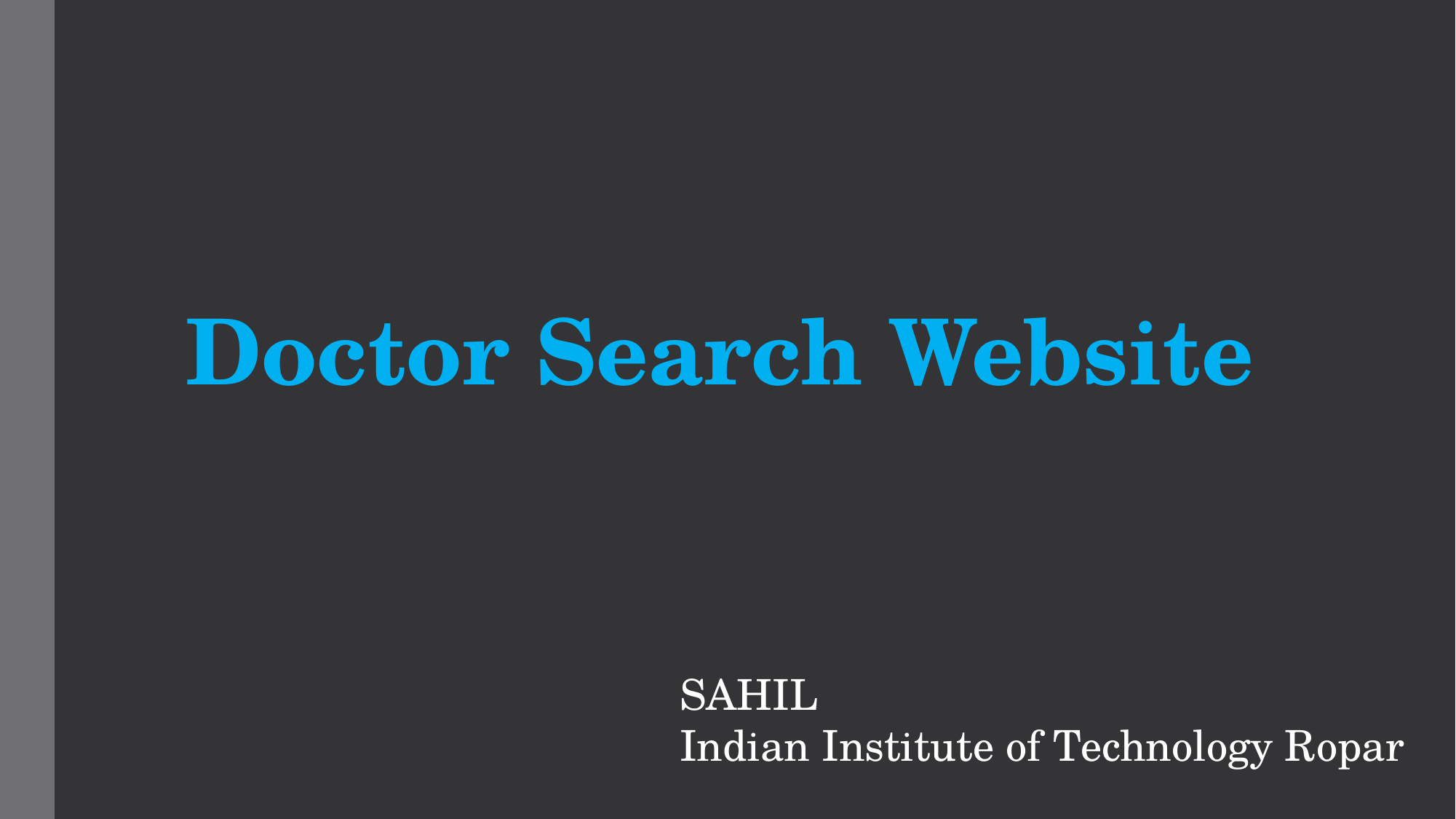

Doctor Search Website
SAHIL
Indian Institute of Technology Ropar